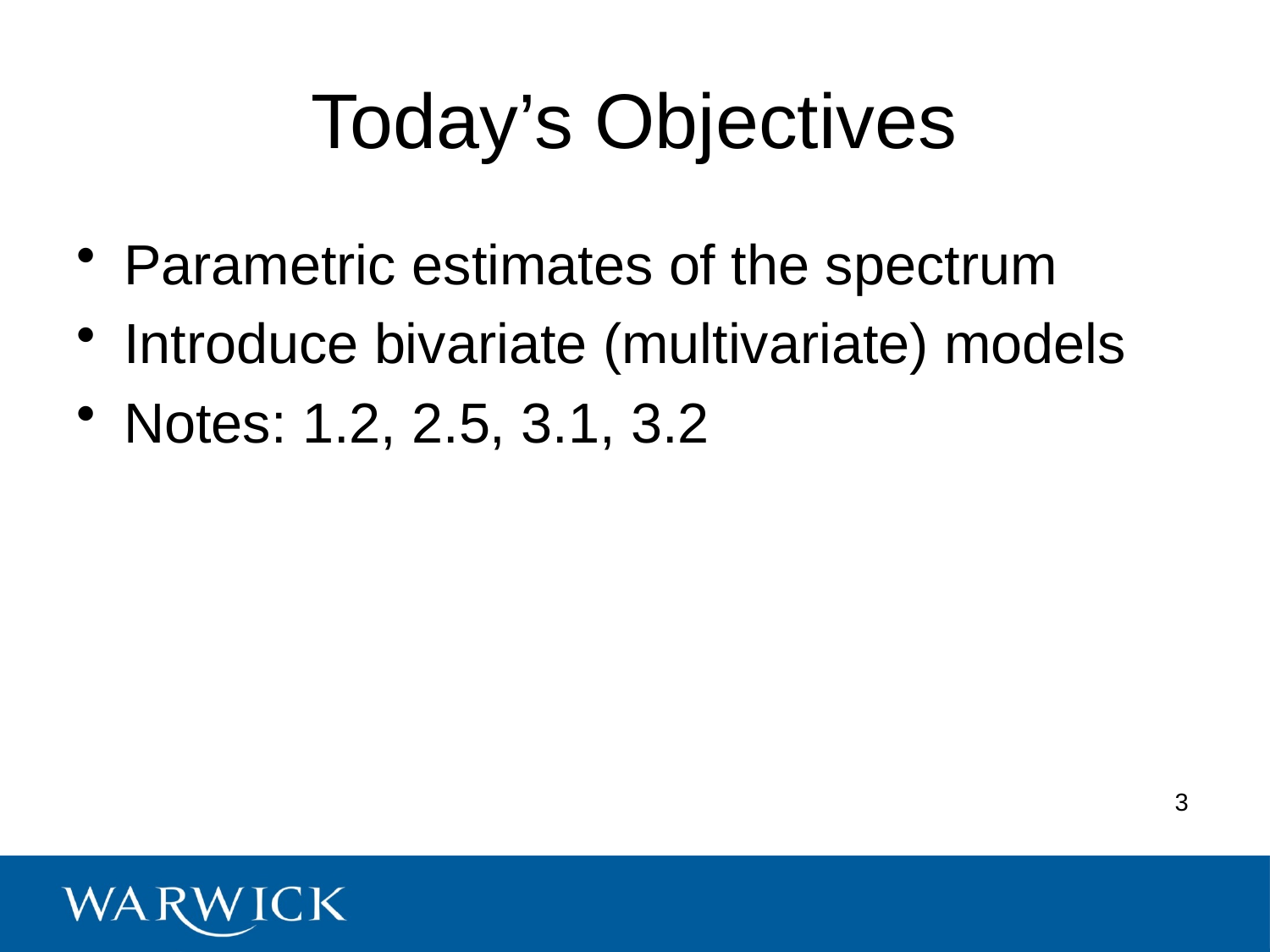

# Today’s Objectives
Parametric estimates of the spectrum
Introduce bivariate (multivariate) models
Notes: 1.2, 2.5, 3.1, 3.2

3